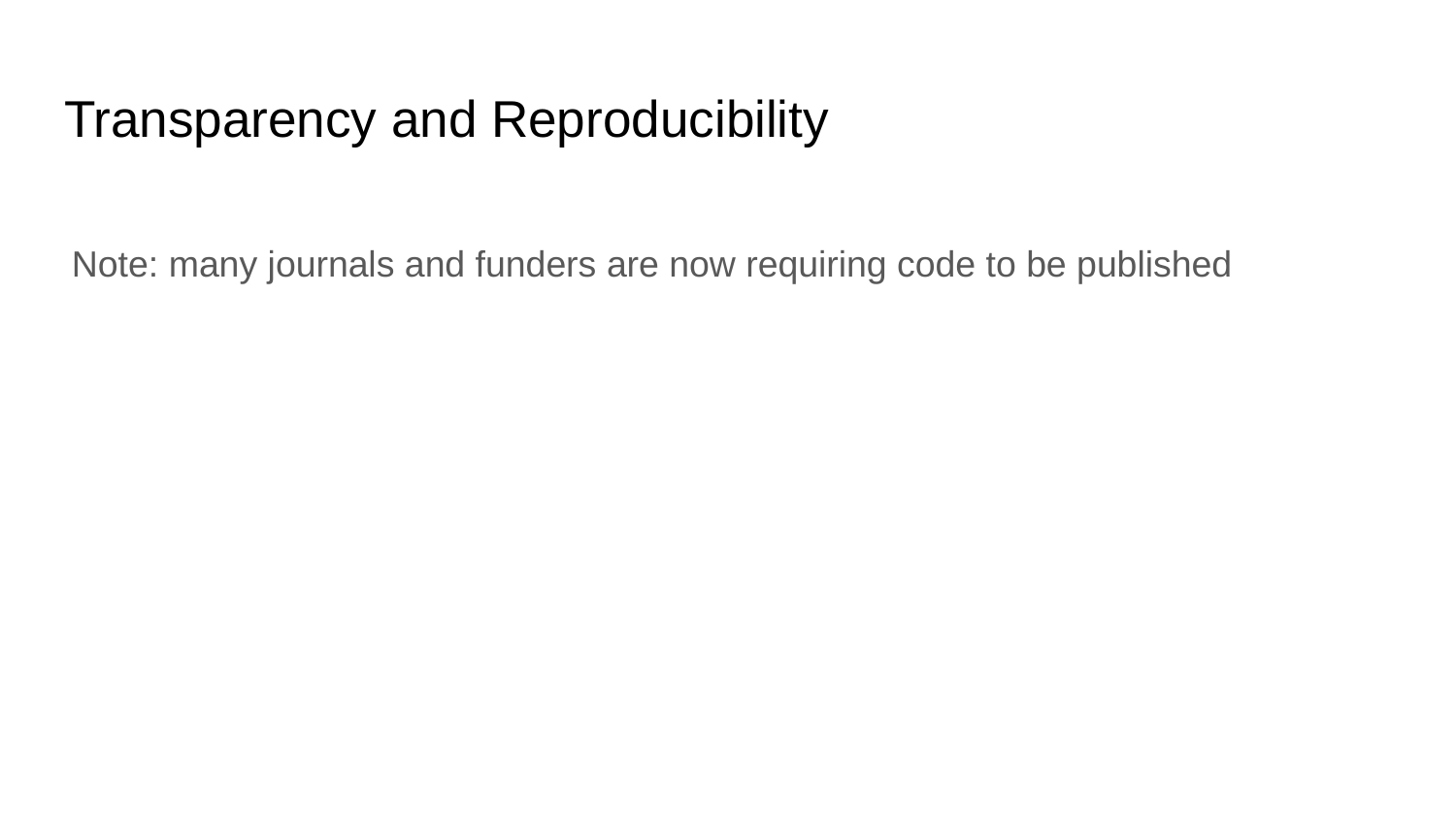

# Transparency and Reproducibility
Note: many journals and funders are now requiring code to be published